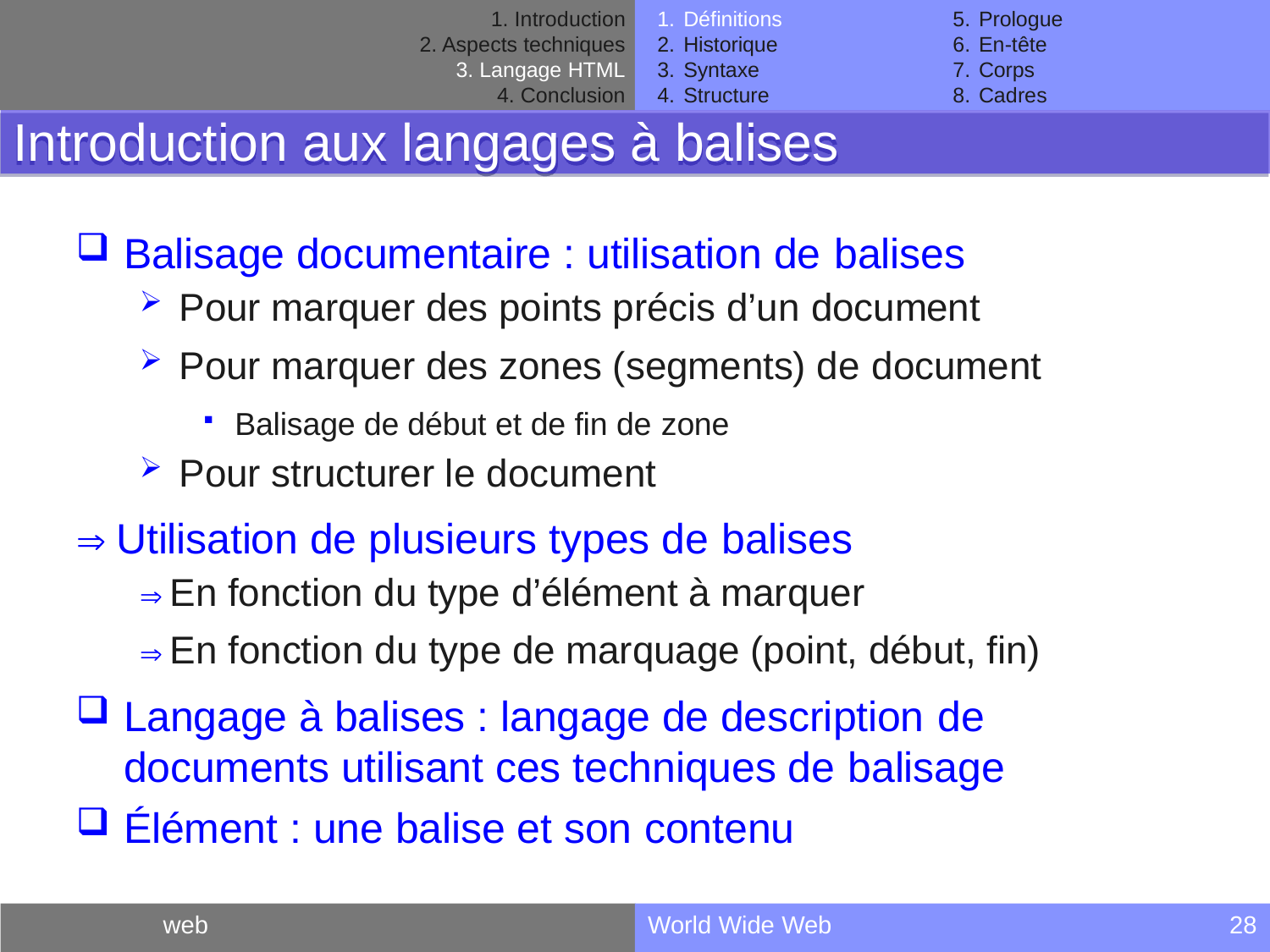

Introduction
Aspects techniques
Langage HTML
Conclusion
Définitions
Historique
Syntaxe
Structure
Prologue
En-tête
Corps
Cadres

Introduction aux langages à balises

Balisage documentaire : utilisation de balises
Pour marquer des points précis d’un document
Pour marquer des zones (segments) de document
Balisage de début et de fin de zone
Pour structurer le document
⇒ Utilisation de plusieurs types de balises
⇒ En fonction du type d’élément à marquer
⇒ En fonction du type de marquage (point, début, fin)
Langage à balises : langage de description de
documents utilisant ces techniques de balisage
Élément : une balise et son contenu

web
World Wide Web
28